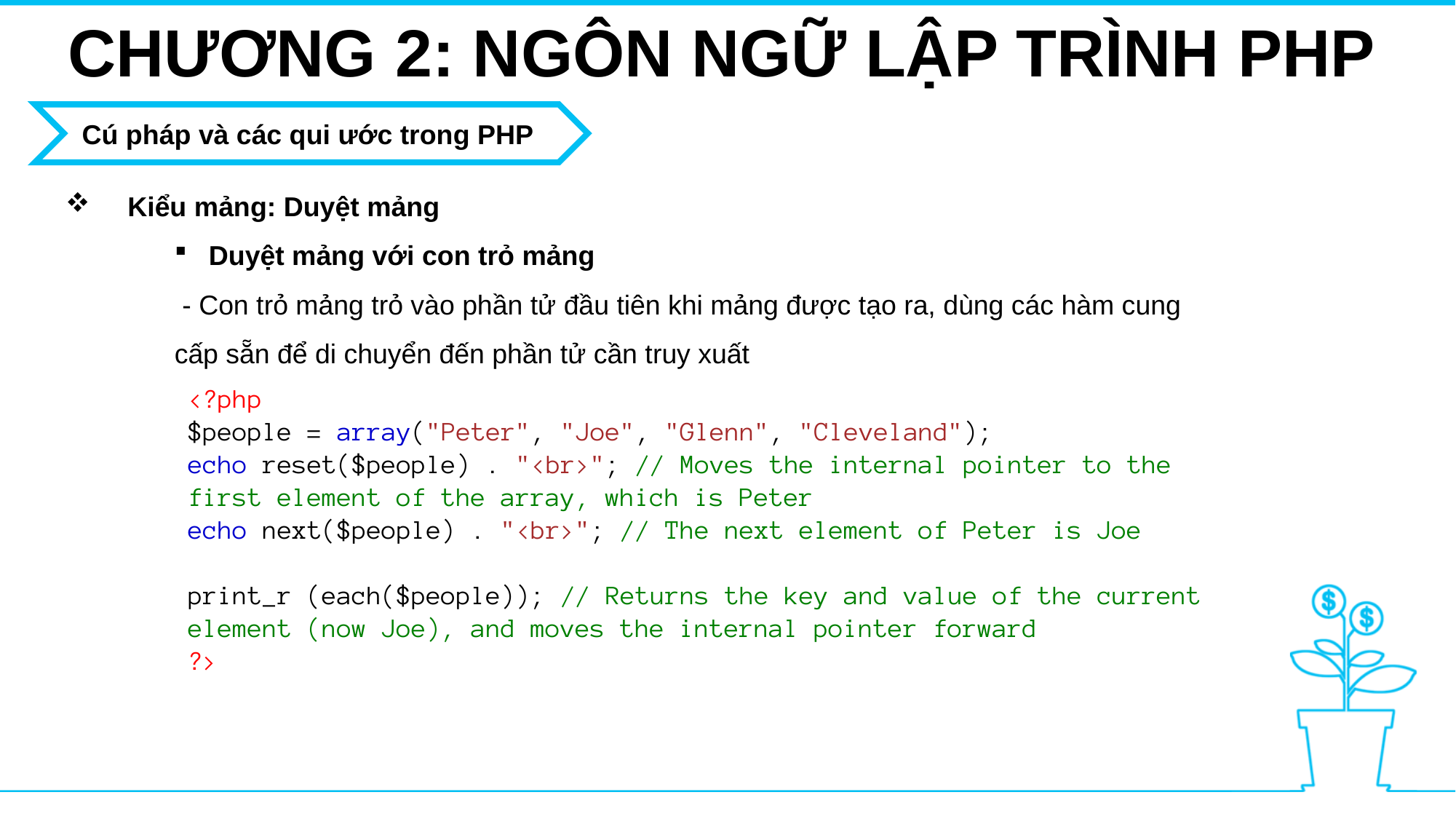

CHƯƠNG 2: NGÔN NGỮ LẬP TRÌNH PHP
Cú pháp và các qui ước trong PHP
 Kiểu mảng: Duyệt mảng
Duyệt mảng với con trỏ mảng
 - Con trỏ mảng trỏ vào phần tử đầu tiên khi mảng được tạo ra, dùng các hàm cung cấp sẵn để di chuyển đến phần tử cần truy xuất
<?php
$people = array("Peter", "Joe", "Glenn", "Cleveland");
echo reset($people) . "<br>"; // Moves the internal pointer to the first element of the array, which is Peter
echo next($people) . "<br>"; // The next element of Peter is Joe
print_r (each($people)); // Returns the key and value of the current element (now Joe), and moves the internal pointer forward
?>